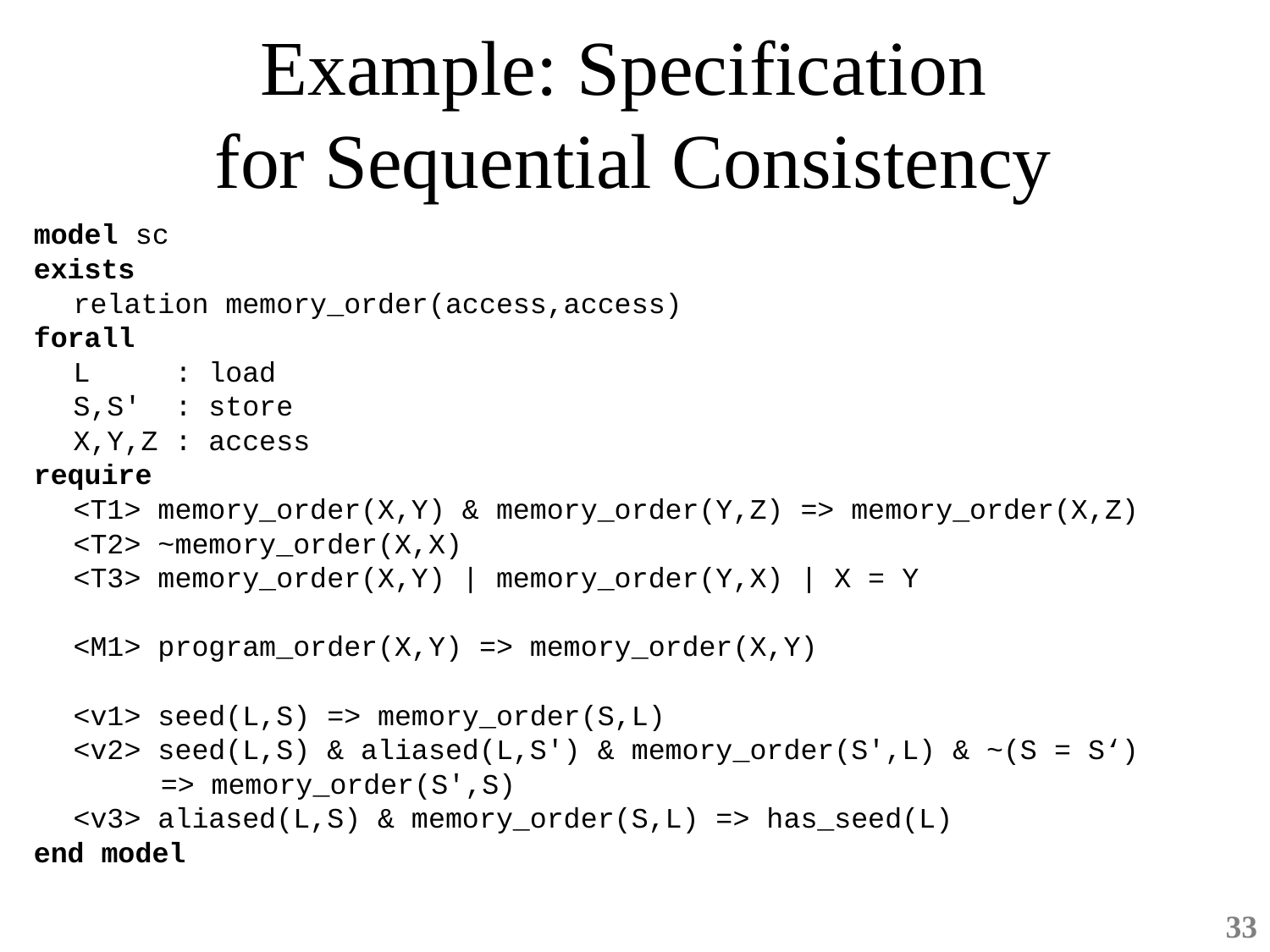

# Example: Specification for Sequential Consistency
model sc
exists
	relation memory_order(access,access)
forall
	L     : load
	S,S'  : store
	X,Y,Z : access
require
	<T1> memory_order(X,Y) & memory_order(Y,Z) => memory_order(X,Z)
	<T2> ~memory_order(X,X)
	<T3> memory_order(X,Y) | memory_order(Y,X) | X = Y

	<M1> program_order(X,Y) => memory_order(X,Y)

	<v1> seed(L,S) => memory_order(S,L)
	<v2> seed(L,S) & aliased(L,S') & memory_order(S',L) & ~(S = S‘)
		=> memory_order(S',S)
	<v3> aliased(L,S) & memory_order(S,L) => has_seed(L)
end model